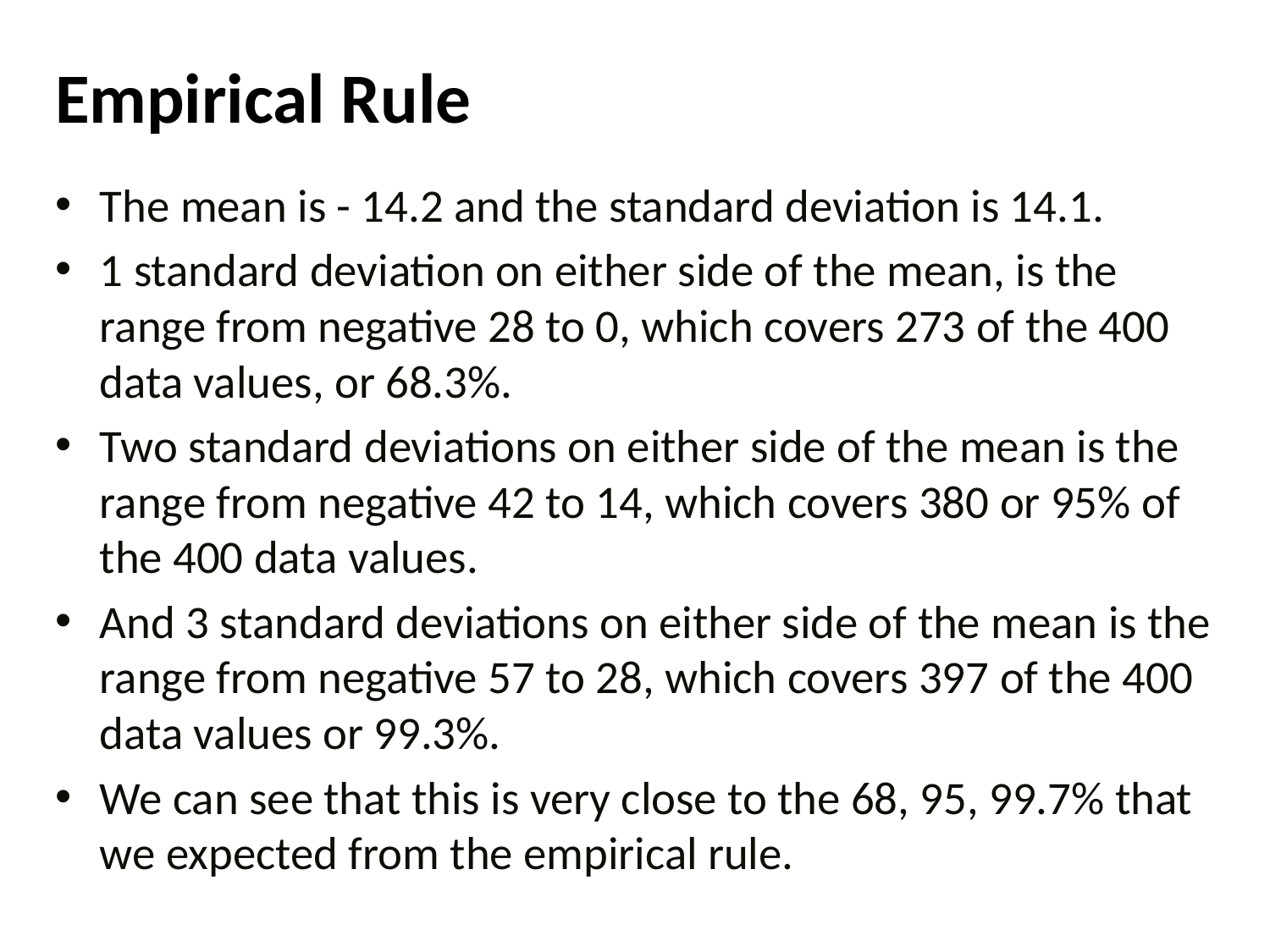

# Empirical Rule
The mean is - 14.2 and the standard deviation is 14.1.
1 standard deviation on either side of the mean, is the range from negative 28 to 0, which covers 273 of the 400 data values, or 68.3%.
Two standard deviations on either side of the mean is the range from negative 42 to 14, which covers 380 or 95% of the 400 data values.
And 3 standard deviations on either side of the mean is the range from negative 57 to 28, which covers 397 of the 400 data values or 99.3%.
We can see that this is very close to the 68, 95, 99.7% that we expected from the empirical rule.